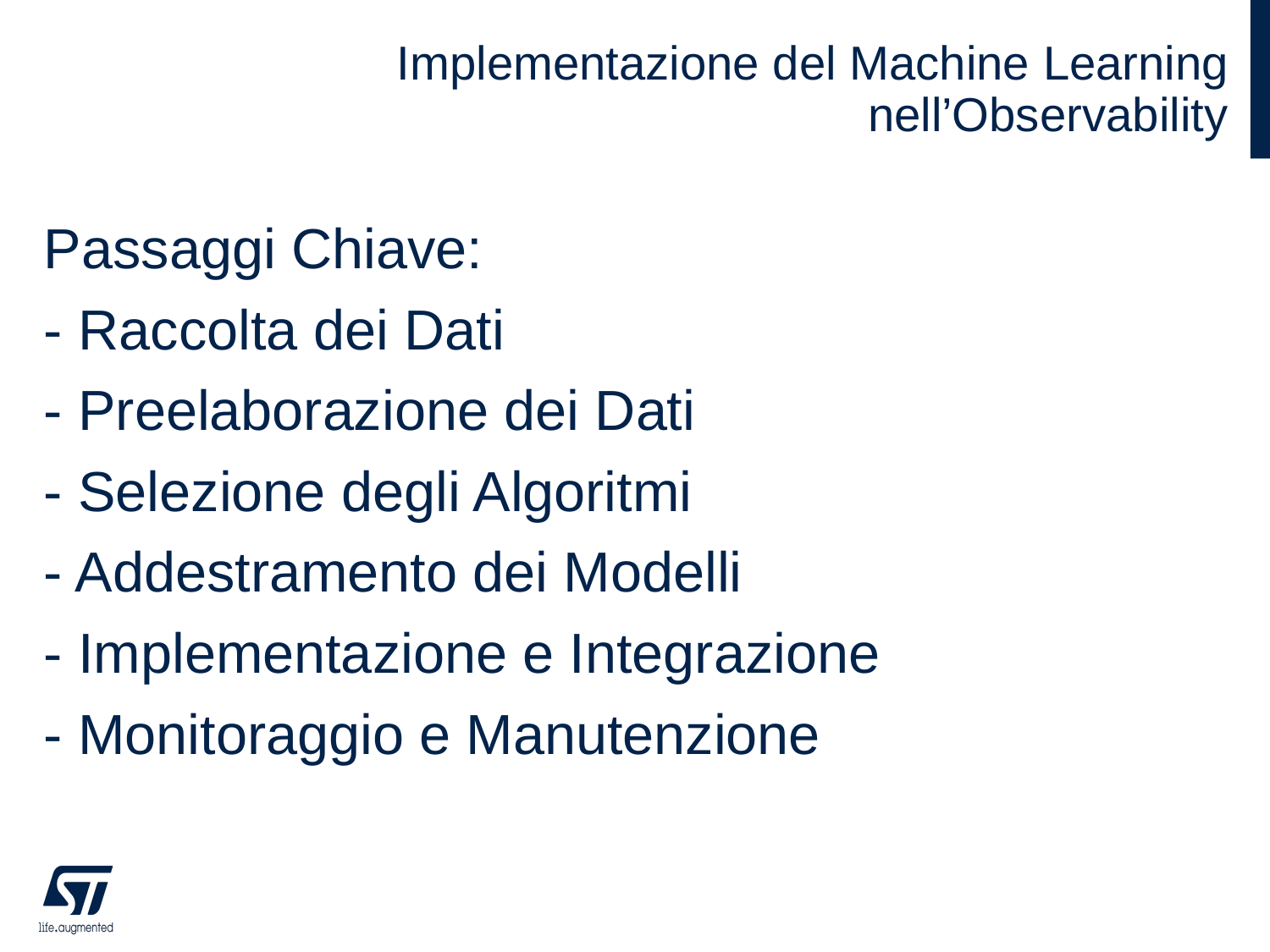

# Implementazione del Machine Learning nell’Observability
Passaggi Chiave:
- Raccolta dei Dati
- Preelaborazione dei Dati
- Selezione degli Algoritmi
- Addestramento dei Modelli
- Implementazione e Integrazione
- Monitoraggio e Manutenzione